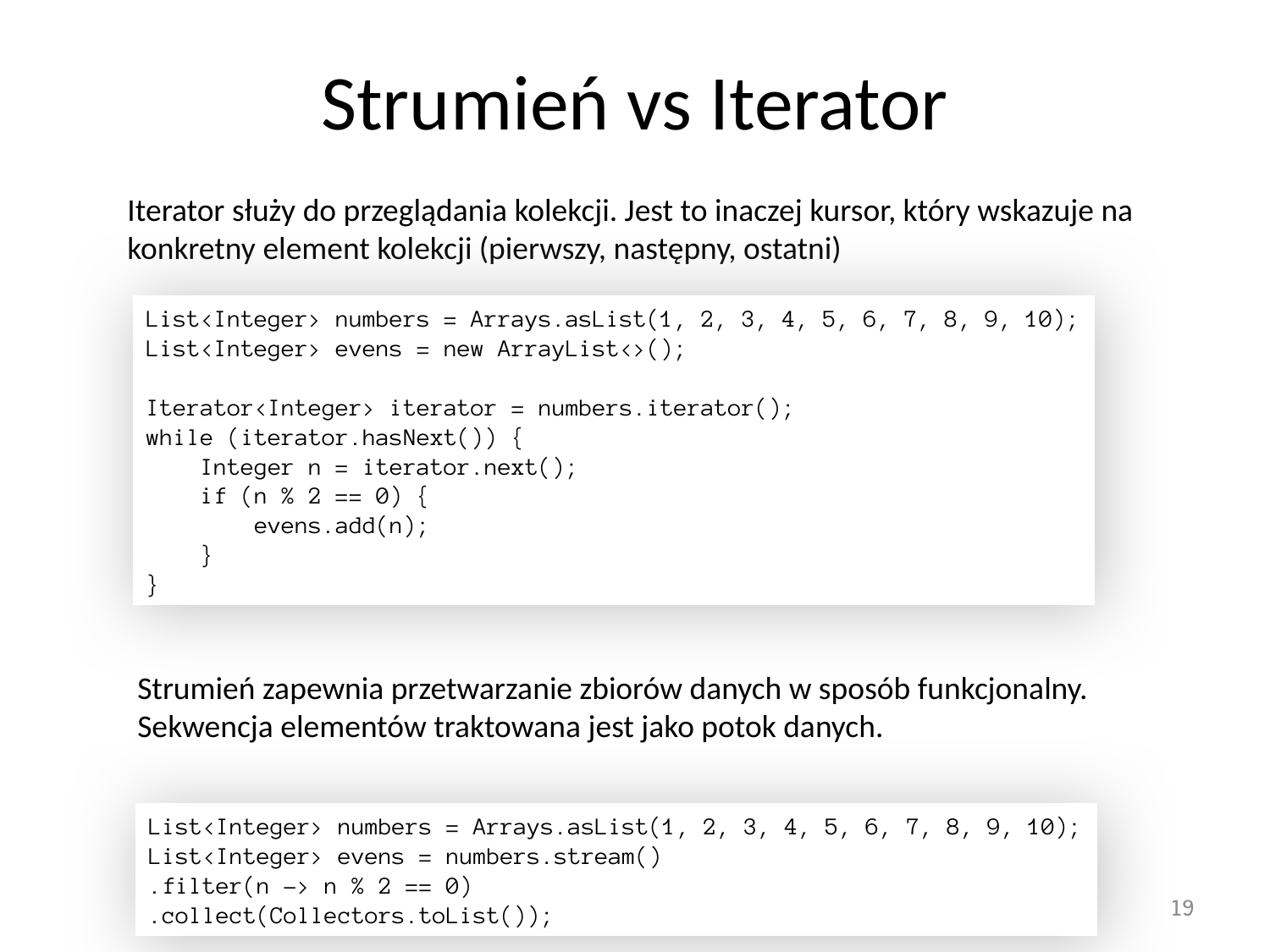

# Strumień vs Iterator
Iterator służy do przeglądania kolekcji. Jest to inaczej kursor, który wskazuje na konkretny element kolekcji (pierwszy, następny, ostatni)
List<Integer> numbers = Arrays.asList(1, 2, 3, 4, 5, 6, 7, 8, 9, 10);
List<Integer> evens = new ArrayList<>();

Iterator<Integer> iterator = numbers.iterator();
while (iterator.hasNext()) {
    Integer n = iterator.next();
    if (n % 2 == 0) {
        evens.add(n);
    }
}
Strumień zapewnia przetwarzanie zbiorów danych w sposób funkcjonalny.
Sekwencja elementów traktowana jest jako potok danych.
List<Integer> numbers = Arrays.asList(1, 2, 3, 4, 5, 6, 7, 8, 9, 10);
List<Integer> evens = numbers.stream()
.filter(n -> n % 2 == 0)
.collect(Collectors.toList());
19